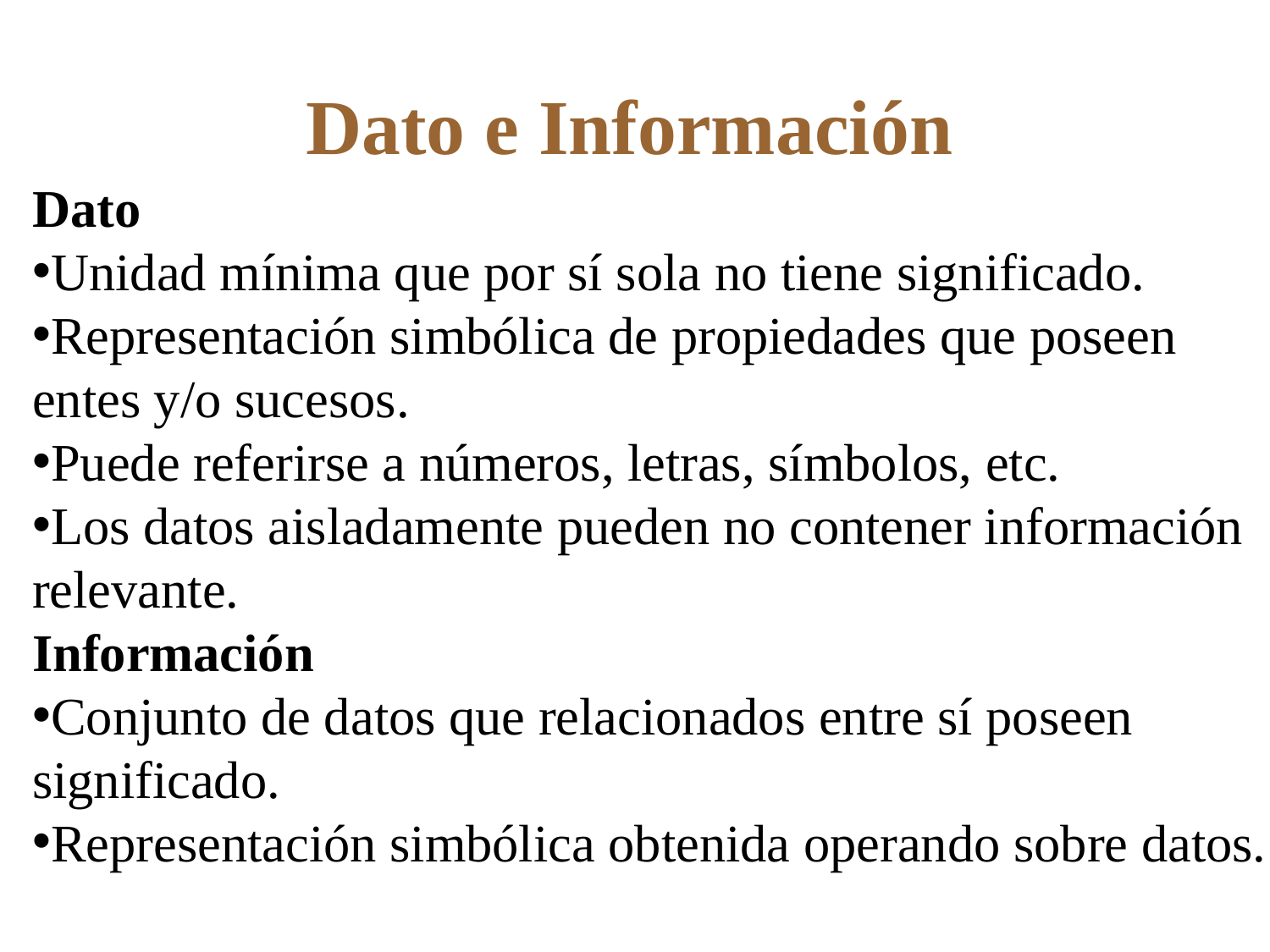

Dato e Información
Dato
Unidad mínima que por sí sola no tiene significado.
Representación simbólica de propiedades que poseen entes y/o sucesos.
Puede referirse a números, letras, símbolos, etc.
Los datos aisladamente pueden no contener información relevante.
Información
Conjunto de datos que relacionados entre sí poseen significado.
Representación simbólica obtenida operando sobre datos.